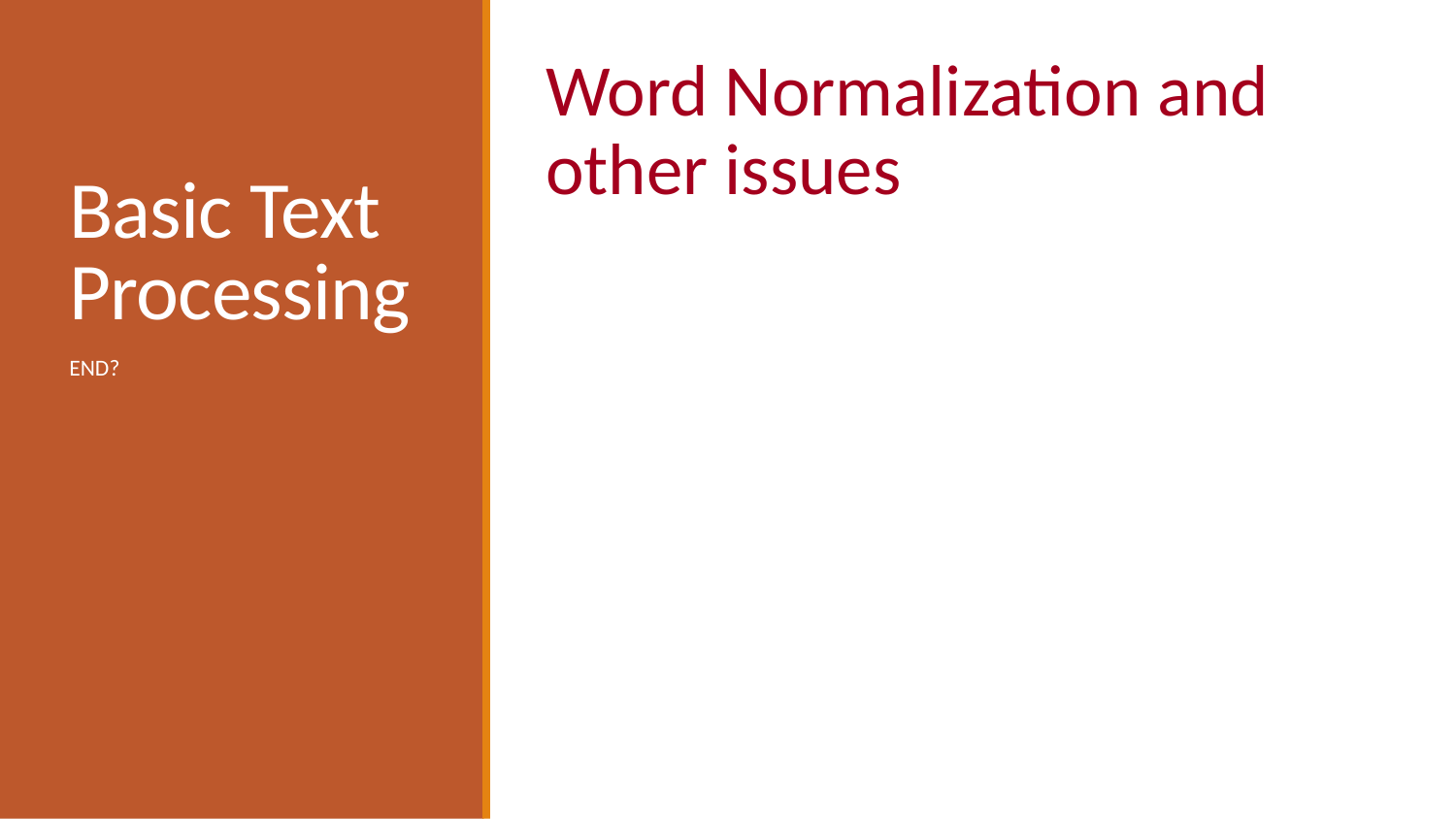

Word Normalization and other issues

# Basic Text Processing
END?